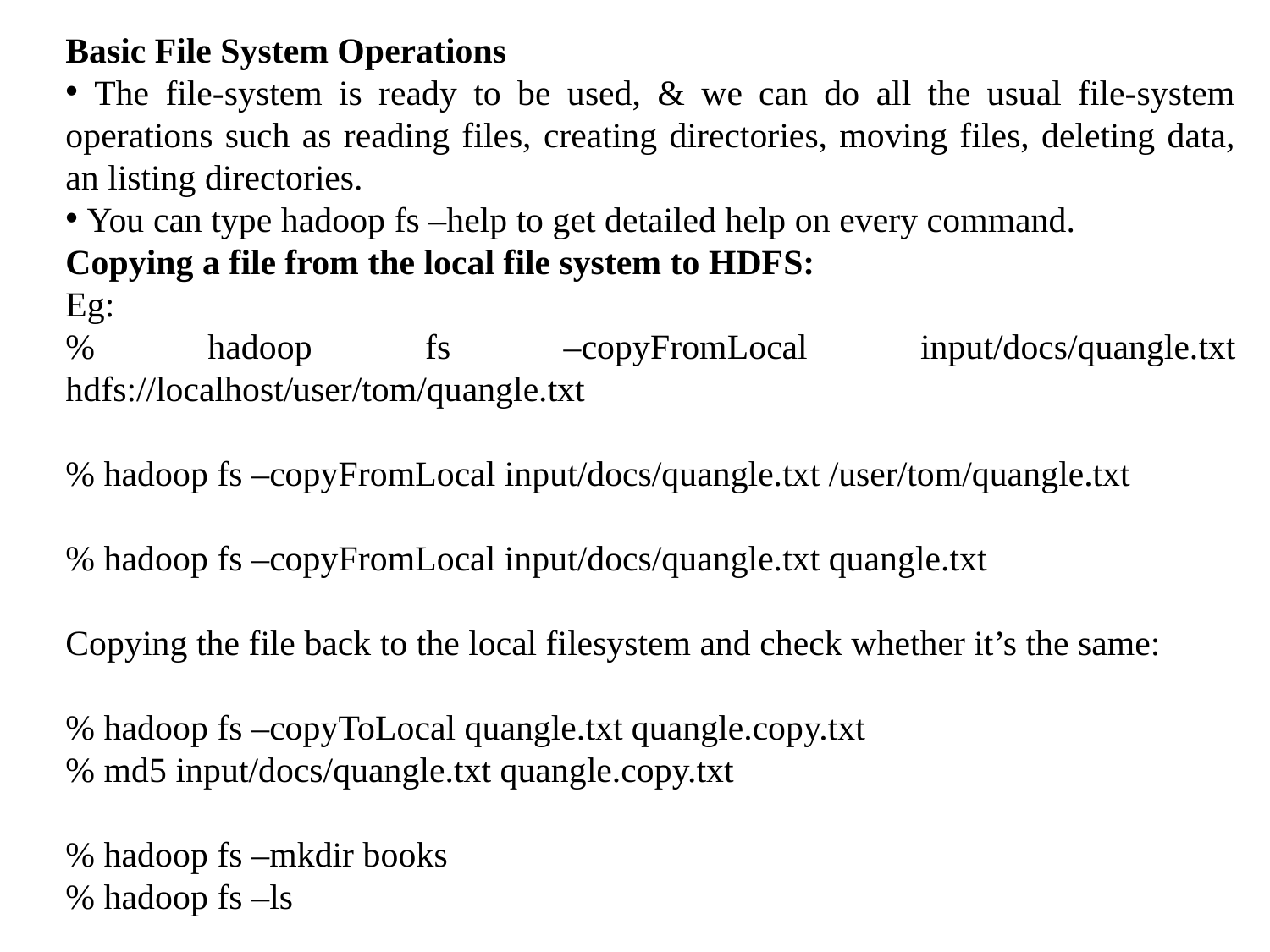

Basic File System Operations
 The file-system is ready to be used, & we can do all the usual file-system operations such as reading files, creating directories, moving files, deleting data, an listing directories.
 You can type hadoop fs –help to get detailed help on every command.
Copying a file from the local file system to HDFS:
Eg:
% hadoop fs –copyFromLocal input/docs/quangle.txt hdfs://localhost/user/tom/quangle.txt

% hadoop fs –copyFromLocal input/docs/quangle.txt /user/tom/quangle.txt

% hadoop fs –copyFromLocal input/docs/quangle.txt quangle.txt

Copying the file back to the local filesystem and check whether it’s the same:

% hadoop fs –copyToLocal quangle.txt quangle.copy.txt
% md5 input/docs/quangle.txt quangle.copy.txt

% hadoop fs –mkdir books
% hadoop fs –ls